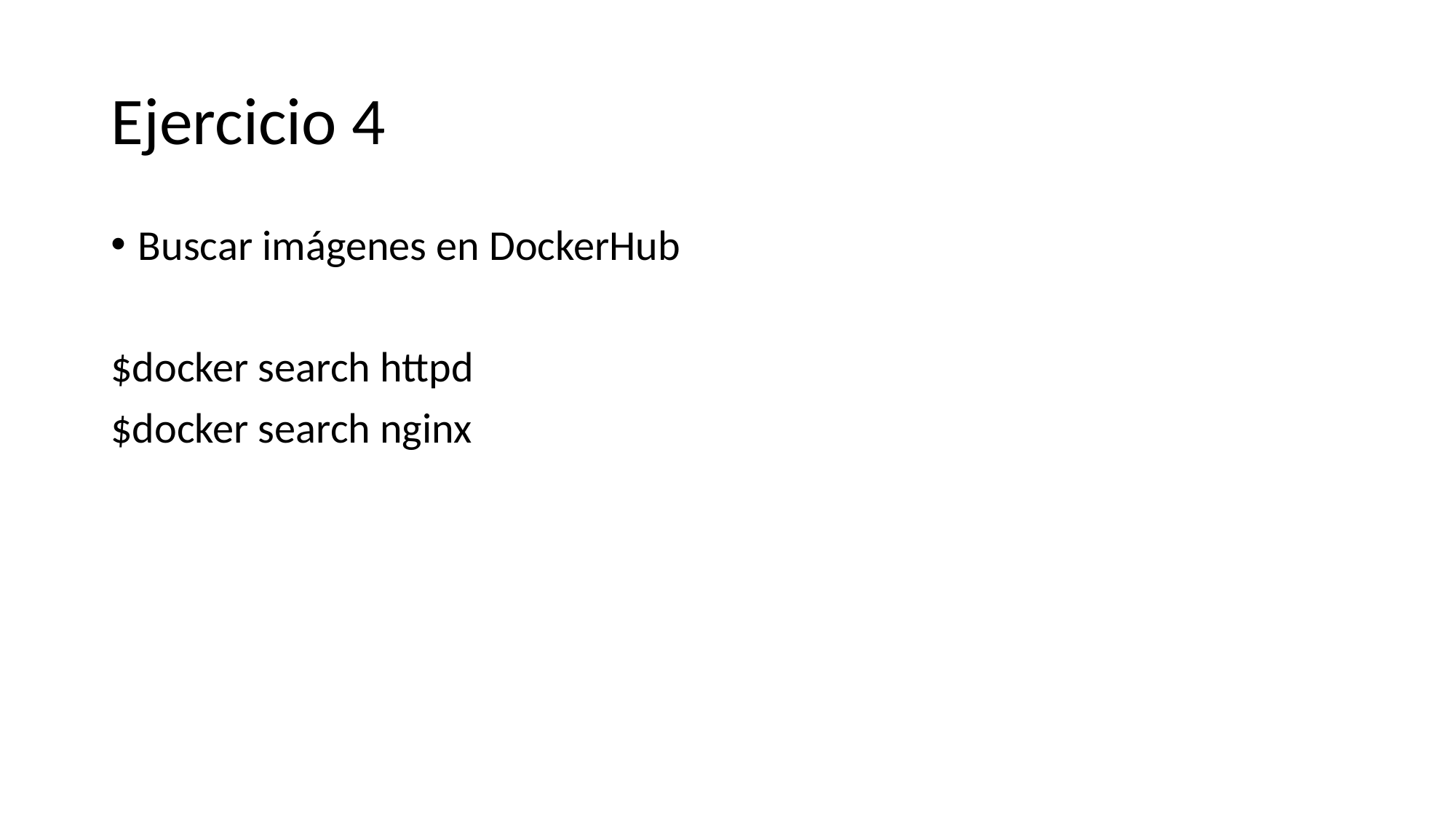

# Ejercicio 4
Buscar imágenes en DockerHub

$docker search httpd
$docker search nginx